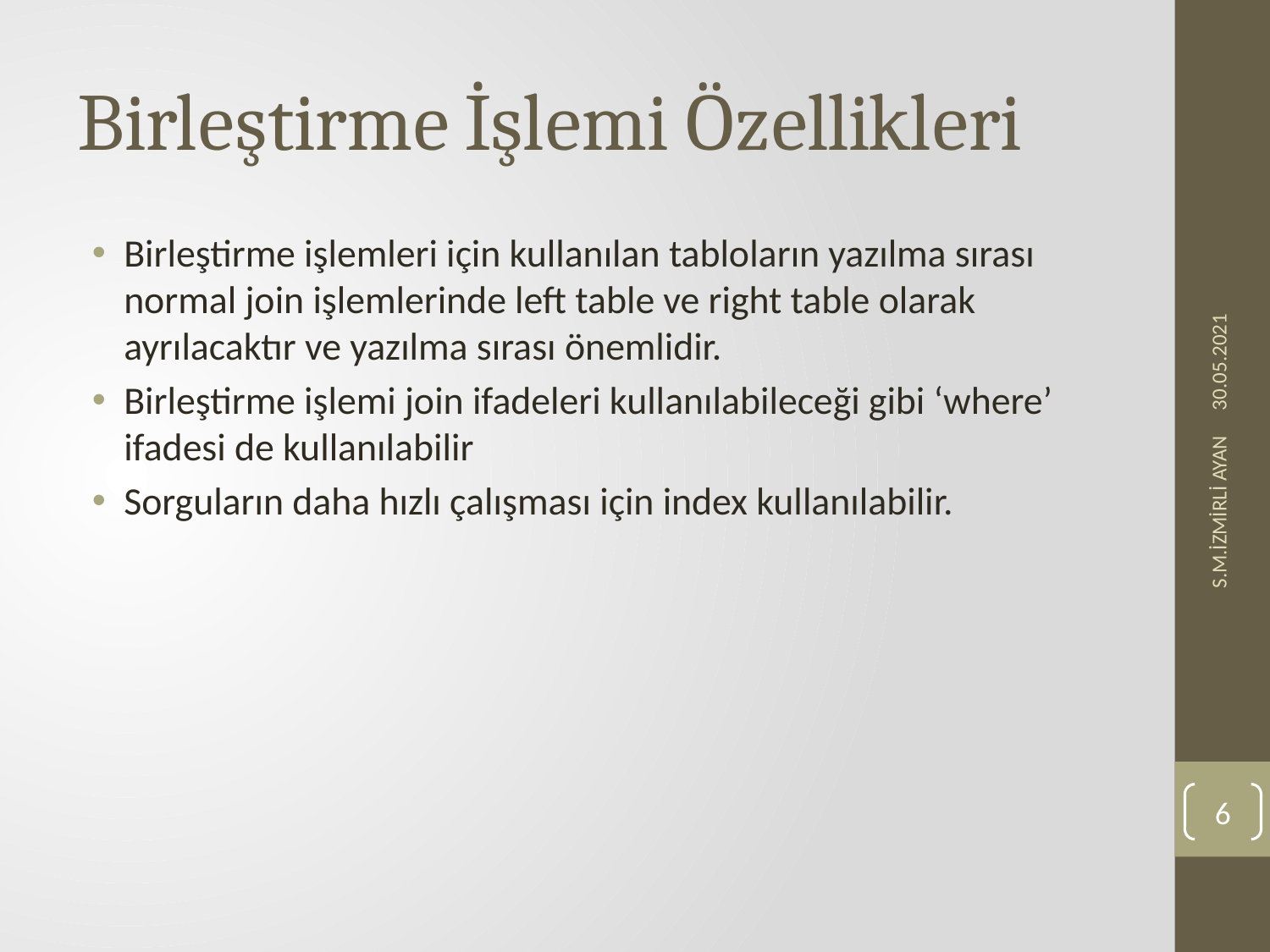

# Birleştirme İşlemi Özellikleri
Birleştirme işlemleri için kullanılan tabloların yazılma sırası normal join işlemlerinde left table ve right table olarak ayrılacaktır ve yazılma sırası önemlidir.
Birleştirme işlemi join ifadeleri kullanılabileceği gibi ‘where’ ifadesi de kullanılabilir
Sorguların daha hızlı çalışması için index kullanılabilir.
30.05.2021
S.M.İZMİRLİ AYAN
6